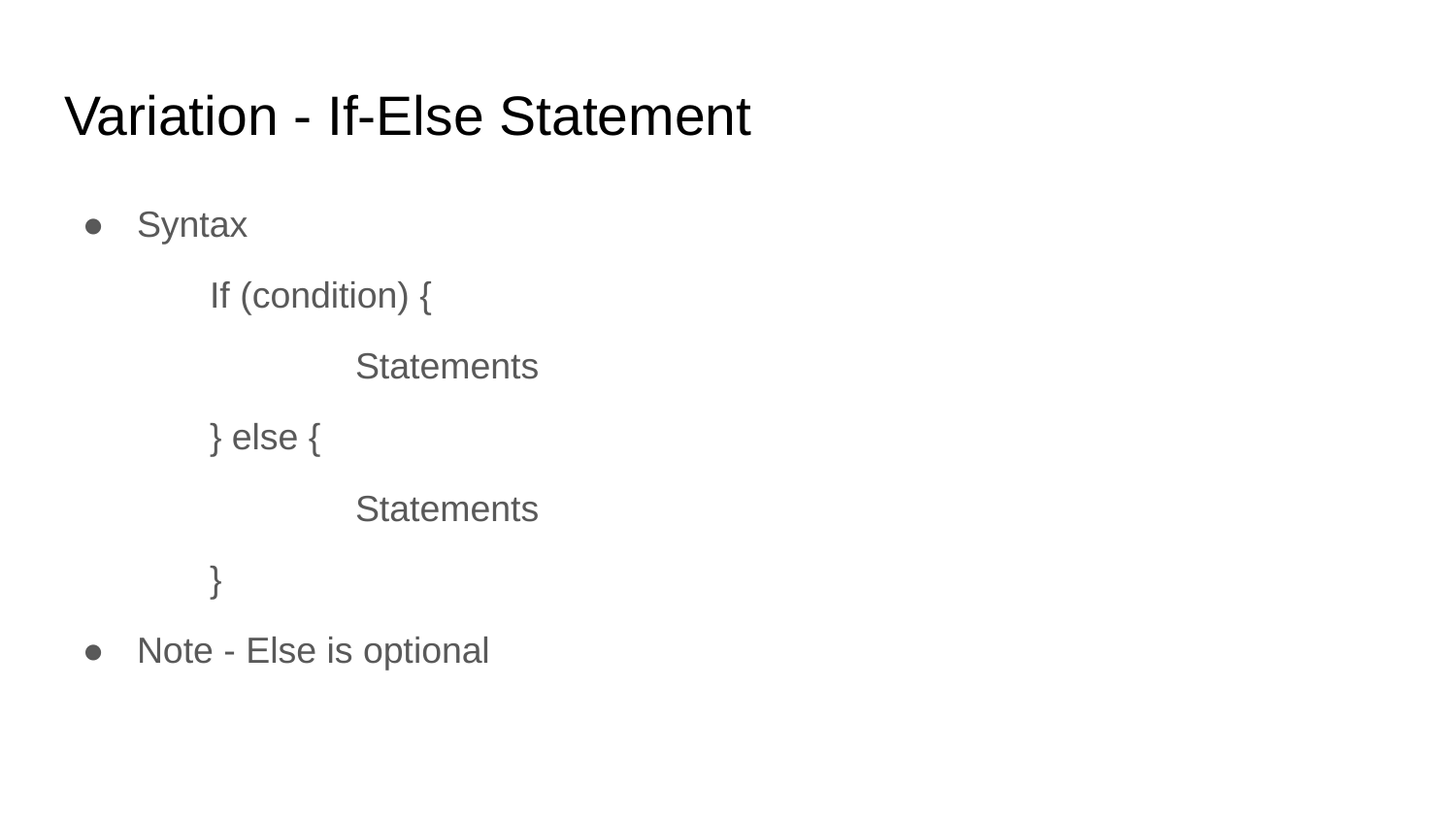

# Variation - If-Else Statement
Syntax
If (condition) {
	Statements
} else {
	Statements
}
Note - Else is optional